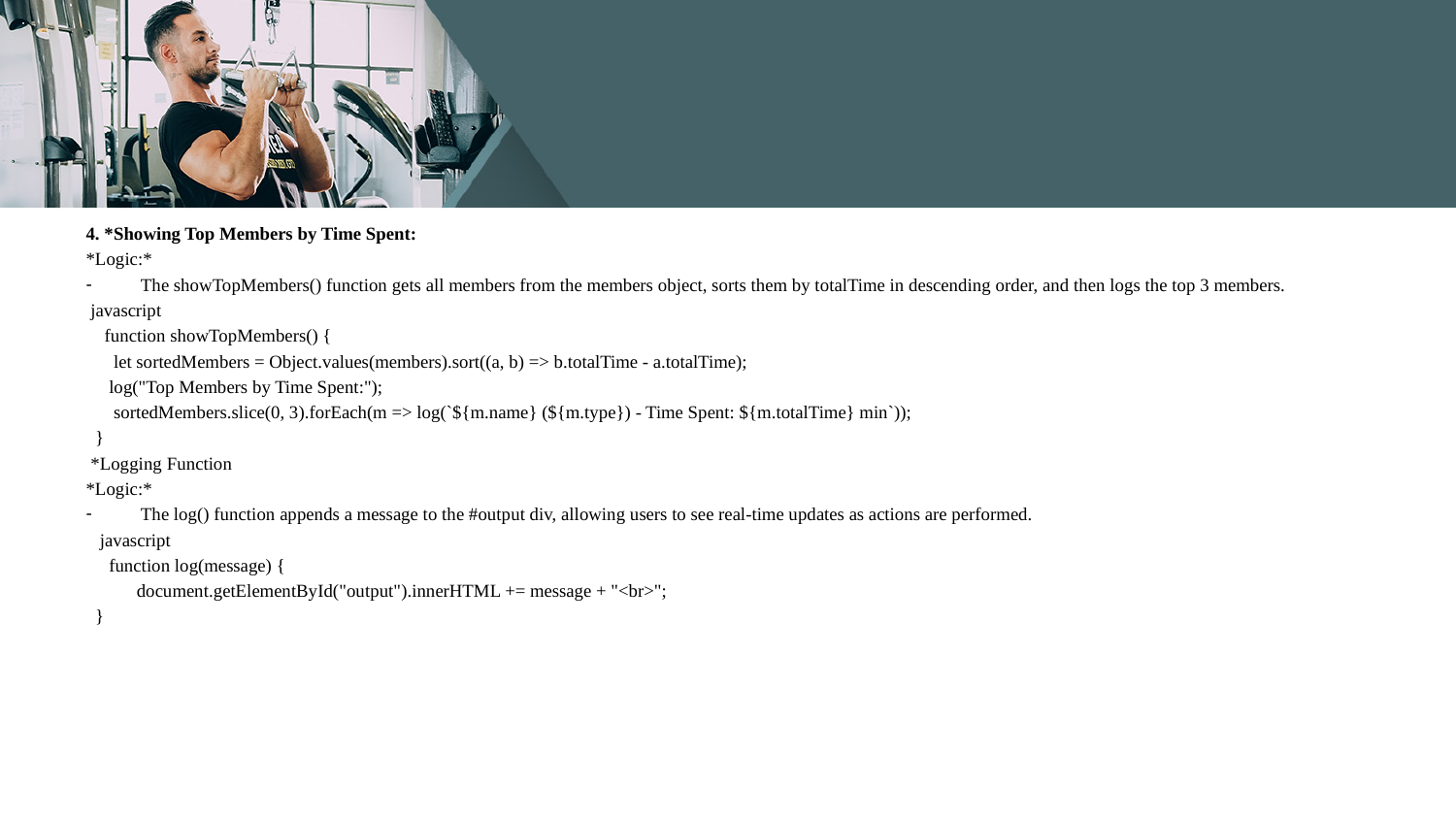

4. *Showing Top Members by Time Spent:
*Logic:*
The showTopMembers() function gets all members from the members object, sorts them by totalTime in descending order, and then logs the top 3 members.
 javascript
    function showTopMembers() {
      let sortedMembers = Object.values(members).sort((a, b) => b.totalTime - a.totalTime);
     log("Top Members by Time Spent:");
      sortedMembers.slice(0, 3).forEach(m => log(`${m.name} (${m.type}) - Time Spent: ${m.totalTime} min`));
  }
 *Logging Function
*Logic:*
The log() function appends a message to the #output div, allowing users to see real-time updates as actions are performed.
   javascript
     function log(message) {
           document.getElementById("output").innerHTML += message + "<br>";
  }